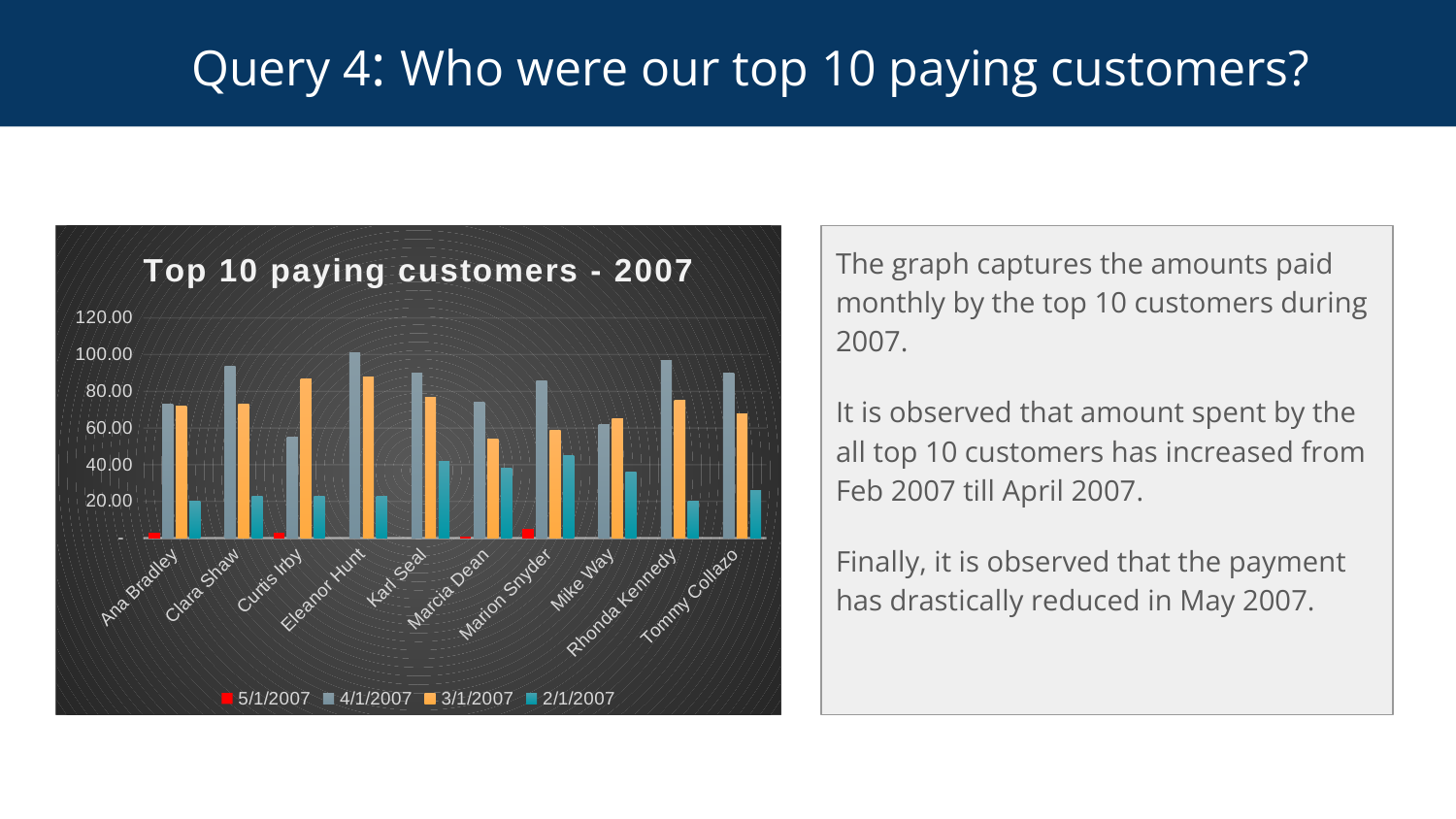

# Query 4: Who were our top 10 paying customers?

### Chart: Top 10 paying customers - 2007

| Category | 5/1/2007 | 4/1/2007 | 3/1/2007 | 2/1/2007 |
|---|---|---|---|---|
| Ana Bradley | 2.99 | 72.88 | 71.84 | 19.96 |
| Clara Shaw | None | 93.82 | 72.84 | 22.94 |
| Curtis Irby | 2.99 | 54.86 | 86.83 | 22.94 |
| Eleanor Hunt | None | 100.78 | 87.82 | 22.95 |
| Karl Seal | None | 89.8 | 76.87 | 41.91 |
| Marcia Dean | 0.99 | 73.8 | 53.9 | 37.92 |
| Marion Snyder | 4.99 | 85.82 | 58.88 | 44.92 |
| Mike Way | None | 61.88 | 64.85 | 35.94 |
| Rhonda Kennedy | None | 96.81 | 74.85 | 19.96 |
| Tommy Collazo | None | 89.82 | 67.88 | 25.93 |
The graph captures the amounts paid monthly by the top 10 customers during 2007.
It is observed that amount spent by the all top 10 customers has increased from Feb 2007 till April 2007.
Finally, it is observed that the payment has drastically reduced in May 2007.